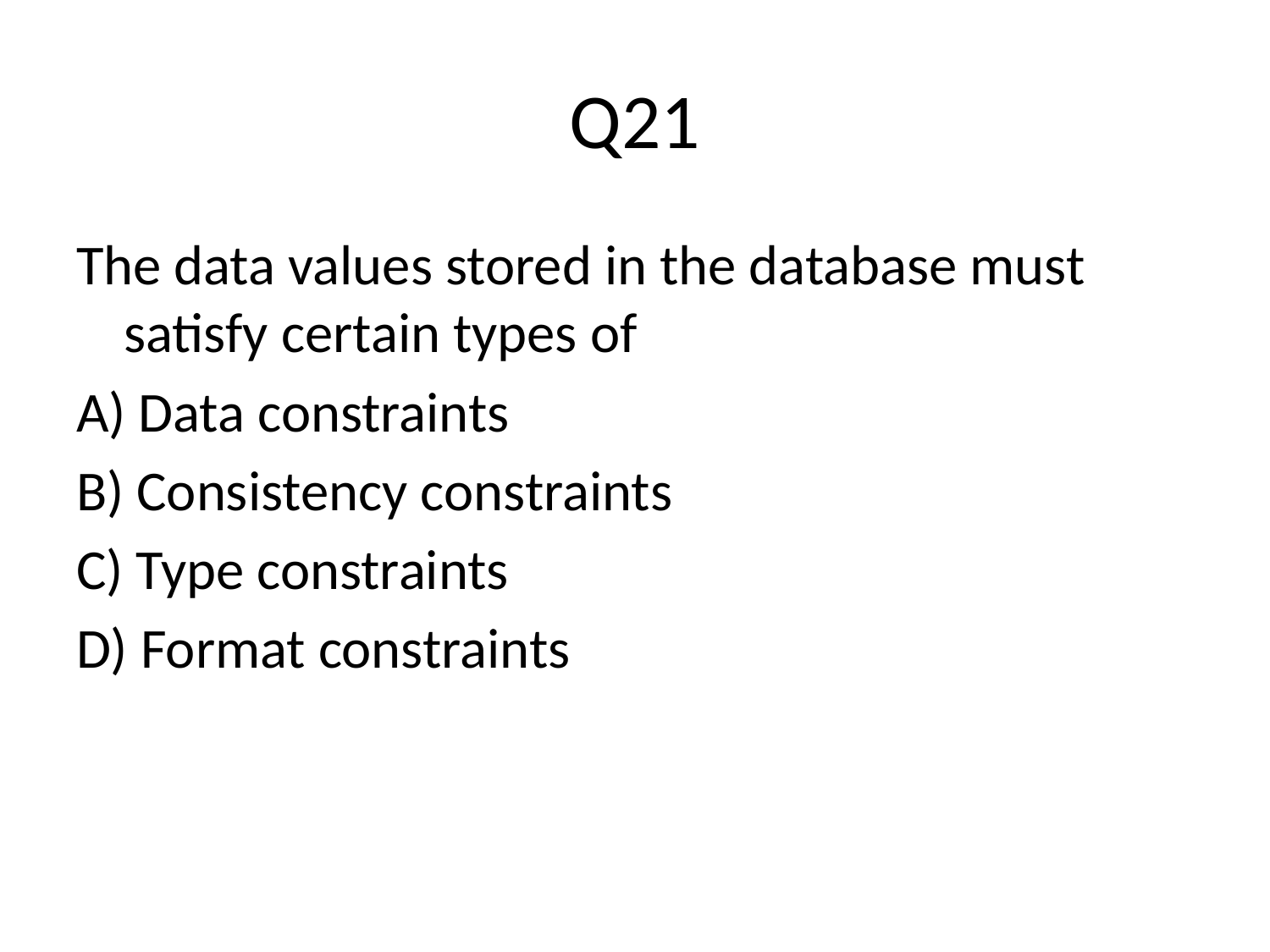

# Q21
The data values stored in the database must satisfy certain types of
A) Data constraints
B) Consistency constraints
C) Type constraints
D) Format constraints